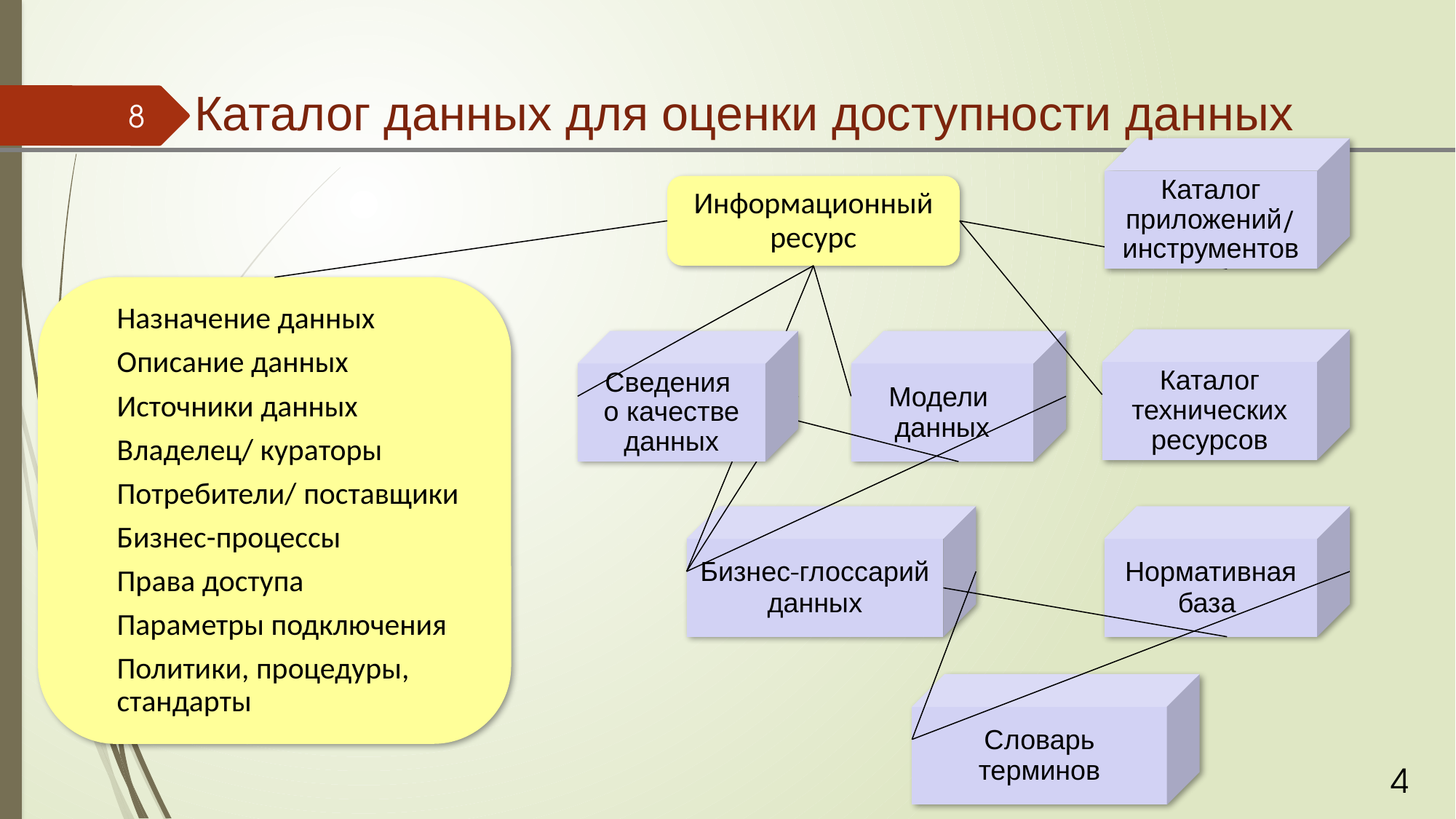

Каталог данных для оценки доступности данных
8
Каталог приложений/ инструментов
Информационный ресурс
Назначение данных
Описание данных
Источники данных
Владелец/ кураторы
Потребители/ поставщики
Бизнес-процессы
Права доступа
Параметры подключения
Политики, процедуры, стандарты
Каталог технических ресурсов
Сведения
о качестве
данных
Модели
данных
Бизнес-глоссарий данных
Нормативная база
Словарь терминов
4